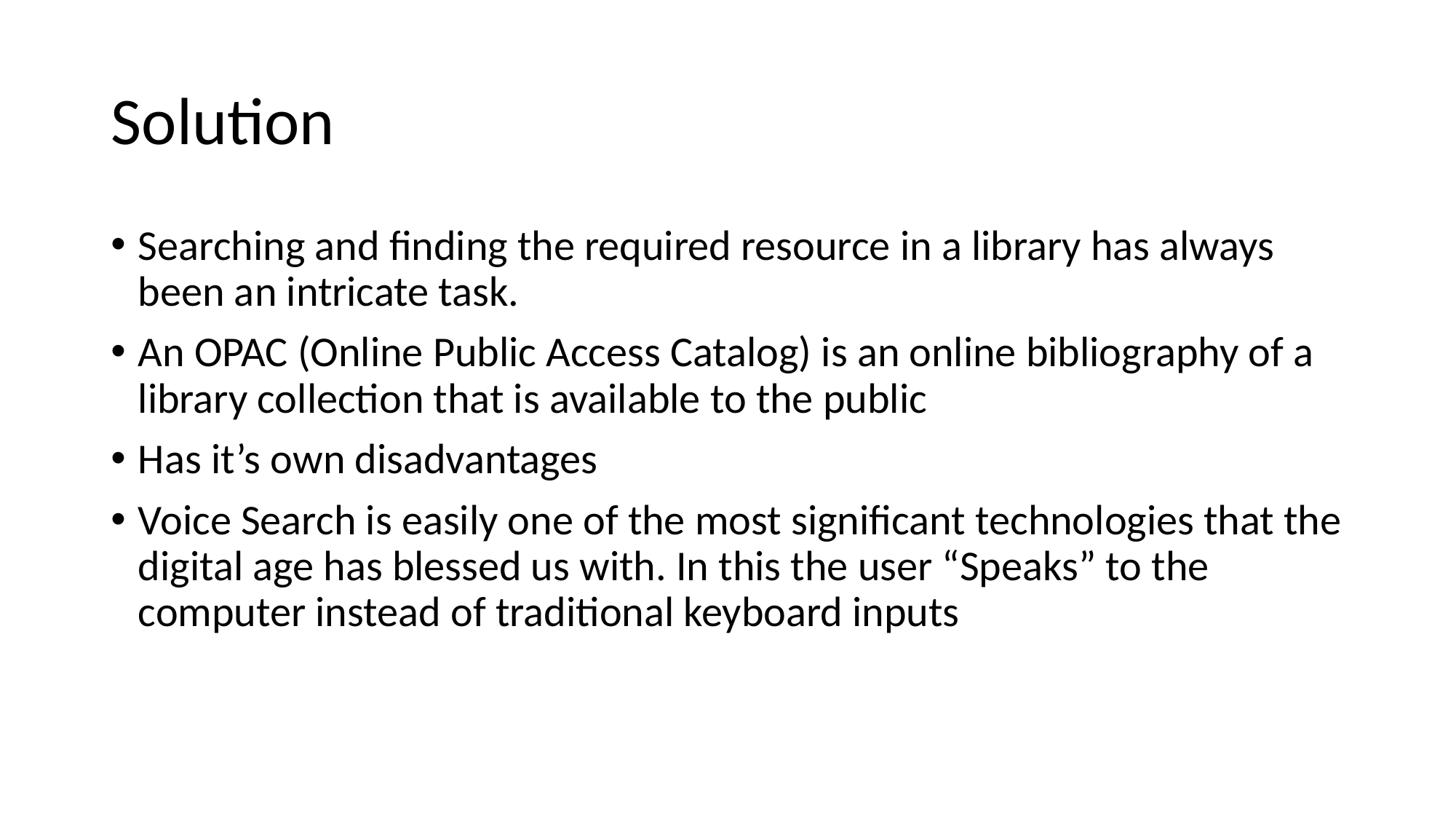

# Solution
Searching and finding the required resource in a library has always been an intricate task.
An OPAC (Online Public Access Catalog) is an online bibliography of a library collection that is available to the public
Has it’s own disadvantages
Voice Search is easily one of the most significant technologies that the digital age has blessed us with. In this the user “Speaks” to the computer instead of traditional keyboard inputs